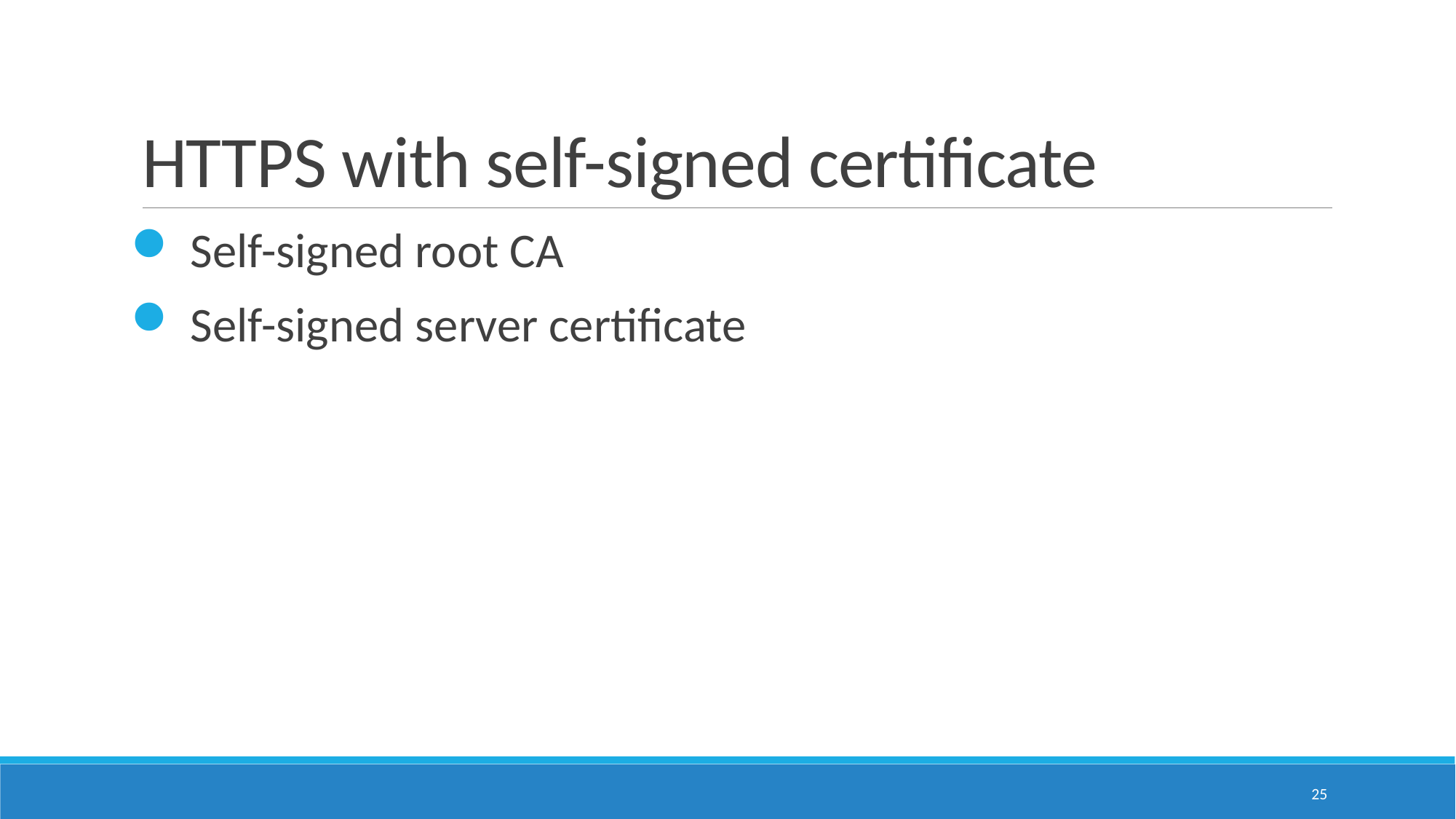

# HTTPS with self-signed certificate
 Self-signed root CA
 Self-signed server certificate
25